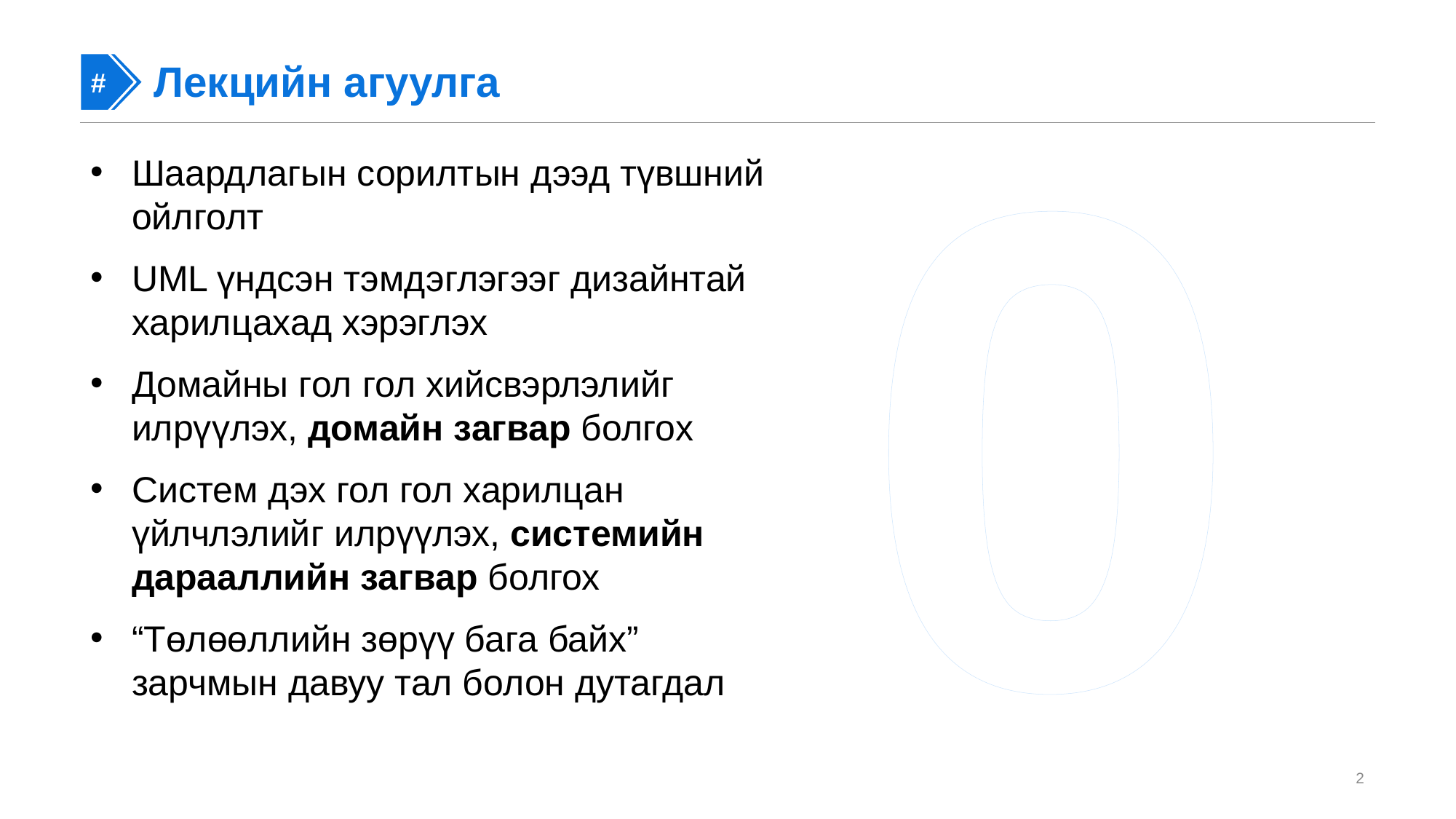

04
#
#
Лекцийн агуулга
Шаардлагын сорилтын дээд түвшний ойлголт
UML үндсэн тэмдэглэгээг дизайнтай харилцахад хэрэглэх
Домайны гол гол хийсвэрлэлийг илрүүлэх, домайн загвар болгох
Систем дэх гол гол харилцан үйлчлэлийг илрүүлэх, системийн дарааллийн загвар болгох
“Төлөөллийн зөрүү бага байх” зарчмын давуу тал болон дутагдал
2